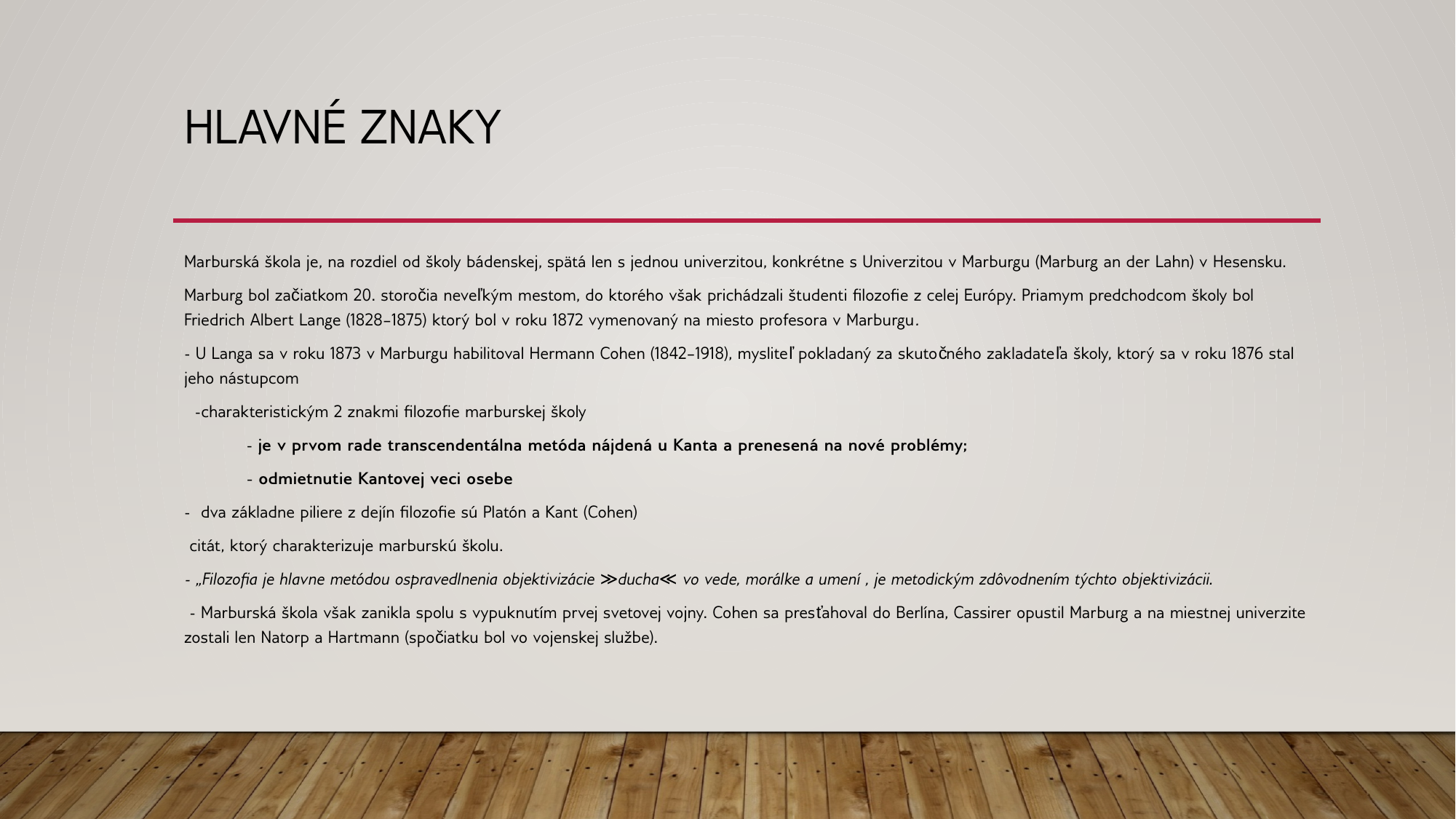

# Hlavné znaky
Marburská škola je, na rozdiel od školy bádenskej, spätá len s jednou univerzitou, konkrétne s Univerzitou v Marburgu (Marburg an der Lahn) v Hesensku.
Marburg bol začiatkom 20. storočia neveľkým mestom, do ktorého však prichádzali študenti filozofie z celej Európy. Priamym predchodcom školy bol Friedrich Albert Lange (1828–1875) ktorý bol v roku 1872 vymenovaný na miesto profesora v Marburgu.
- U Langa sa v roku 1873 v Marburgu habilitoval Hermann Cohen (1842–1918), mysliteľ pokladaný za skutočného zakladateľa školy, ktorý sa v roku 1876 stal jeho nástupcom
  -charakteristickým 2 znakmi filozofie marburskej školy
	- je v prvom rade transcendentálna metóda nájdená u Kanta a prenesená na nové problémy;
	- odmietnutie Kantovej veci osebe
-  dva základne piliere z dejín filozofie sú Platón a Kant (Cohen)
 citát, ktorý charakterizuje marburskú školu.
- „Filozofia je hlavne metódou ospravedlnenia objektivizácie ≫ducha≪ vo vede, morálke a umení , je metodickým zdôvodnením týchto objektivizácii.
 - Marburská škola však zanikla spolu s vypuknutím prvej svetovej vojny. Cohen sa presťahoval do Berlína, Cassirer opustil Marburg a na miestnej univerzite zostali len Natorp a Hartmann (spočiatku bol vo vojenskej službe).